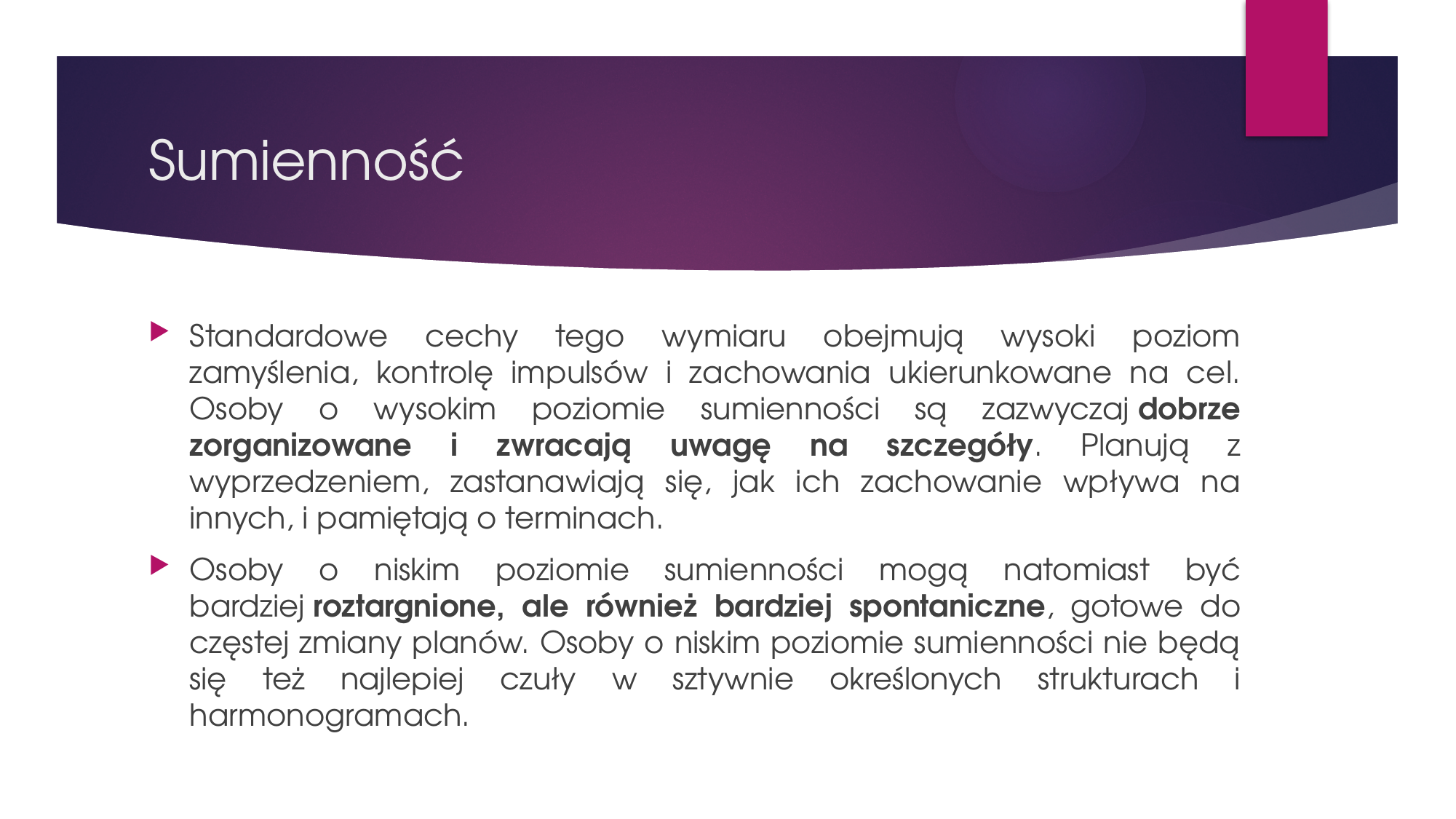

# Sumienność
Standardowe cechy tego wymiaru obejmują wysoki poziom zamyślenia, kontrolę impulsów i zachowania ukierunkowane na cel. Osoby o wysokim poziomie sumienności są zazwyczaj dobrze zorganizowane i zwracają uwagę na szczegóły. Planują z wyprzedzeniem, zastanawiają się, jak ich zachowanie wpływa na innych, i pamiętają o terminach.
Osoby o niskim poziomie sumienności mogą natomiast być bardziej roztargnione, ale również bardziej spontaniczne, gotowe do częstej zmiany planów. Osoby o niskim poziomie sumienności nie będą się też najlepiej czuły w sztywnie określonych strukturach i harmonogramach.